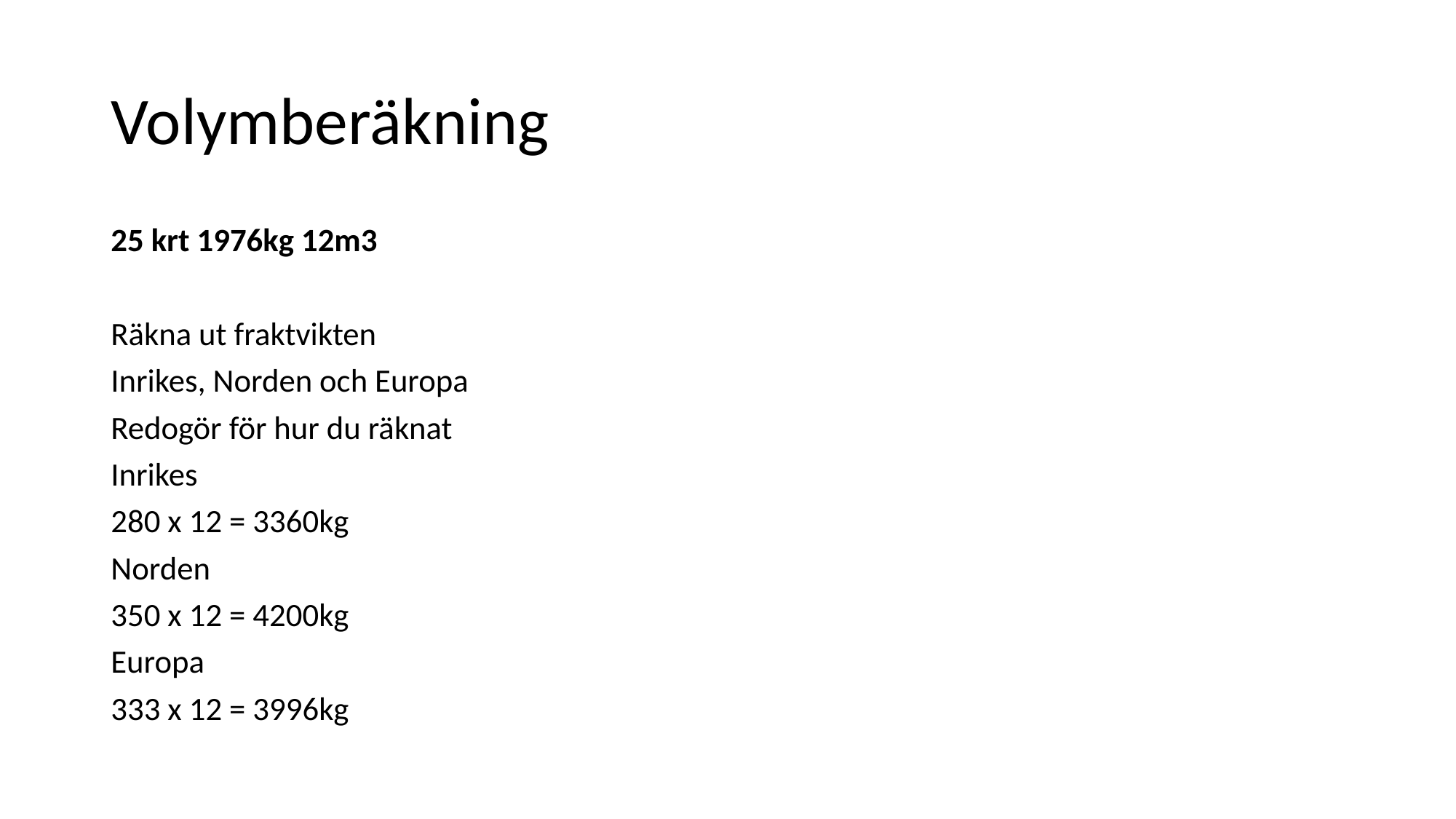

# Volymberäkning
25 krt 1976kg 12m3

Räkna ut fraktvikten
Inrikes, Norden och Europa
Redogör för hur du räknat
Inrikes
280 x 12 = 3360kg
Norden
350 x 12 = 4200kg
Europa
333 x 12 = 3996kg